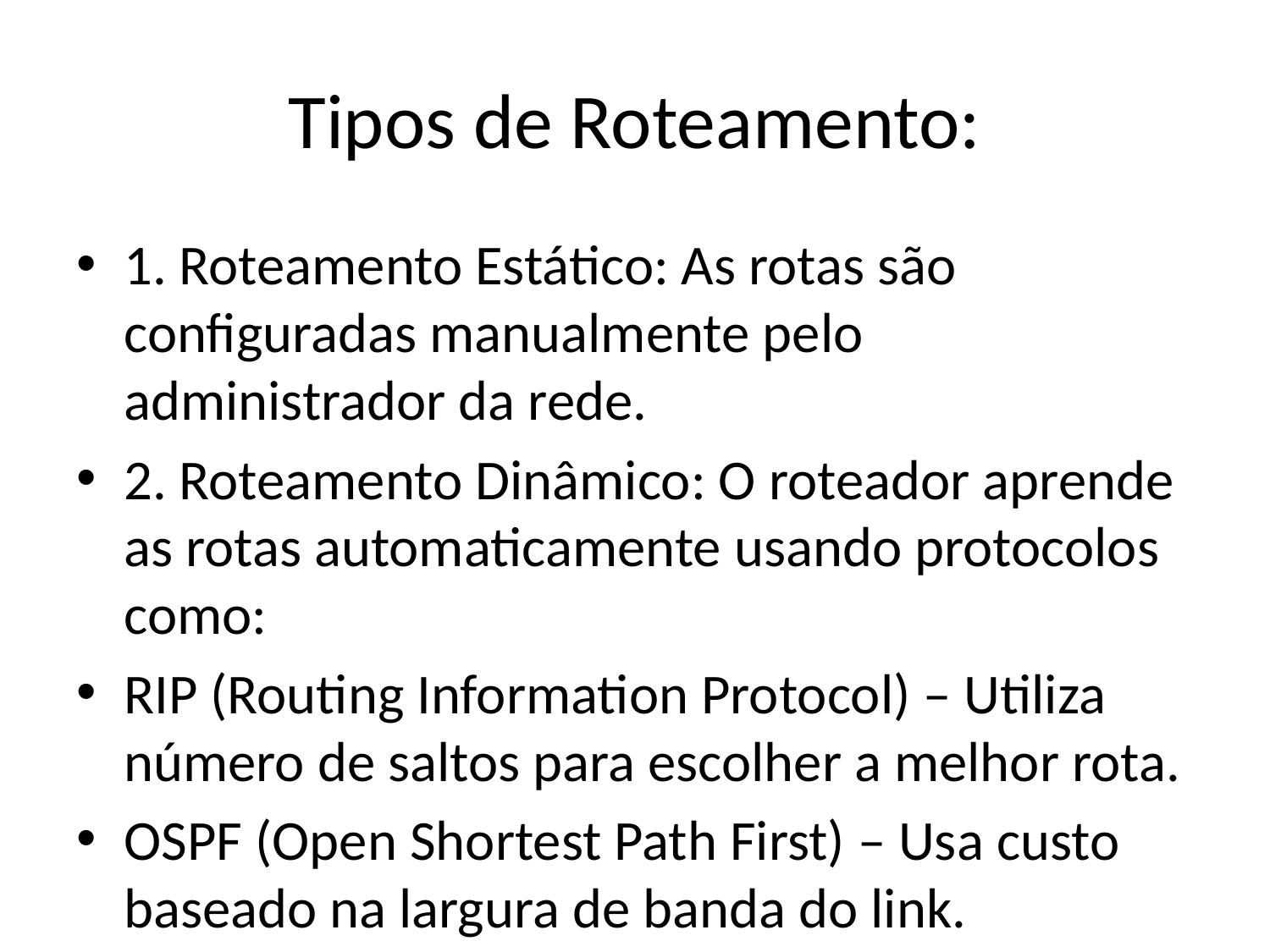

# Tipos de Roteamento:
1. Roteamento Estático: As rotas são configuradas manualmente pelo administrador da rede.
2. Roteamento Dinâmico: O roteador aprende as rotas automaticamente usando protocolos como:
RIP (Routing Information Protocol) – Utiliza número de saltos para escolher a melhor rota.
OSPF (Open Shortest Path First) – Usa custo baseado na largura de banda do link.
BGP (Border Gateway Protocol) – Principal protocolo de roteamento da Internet.